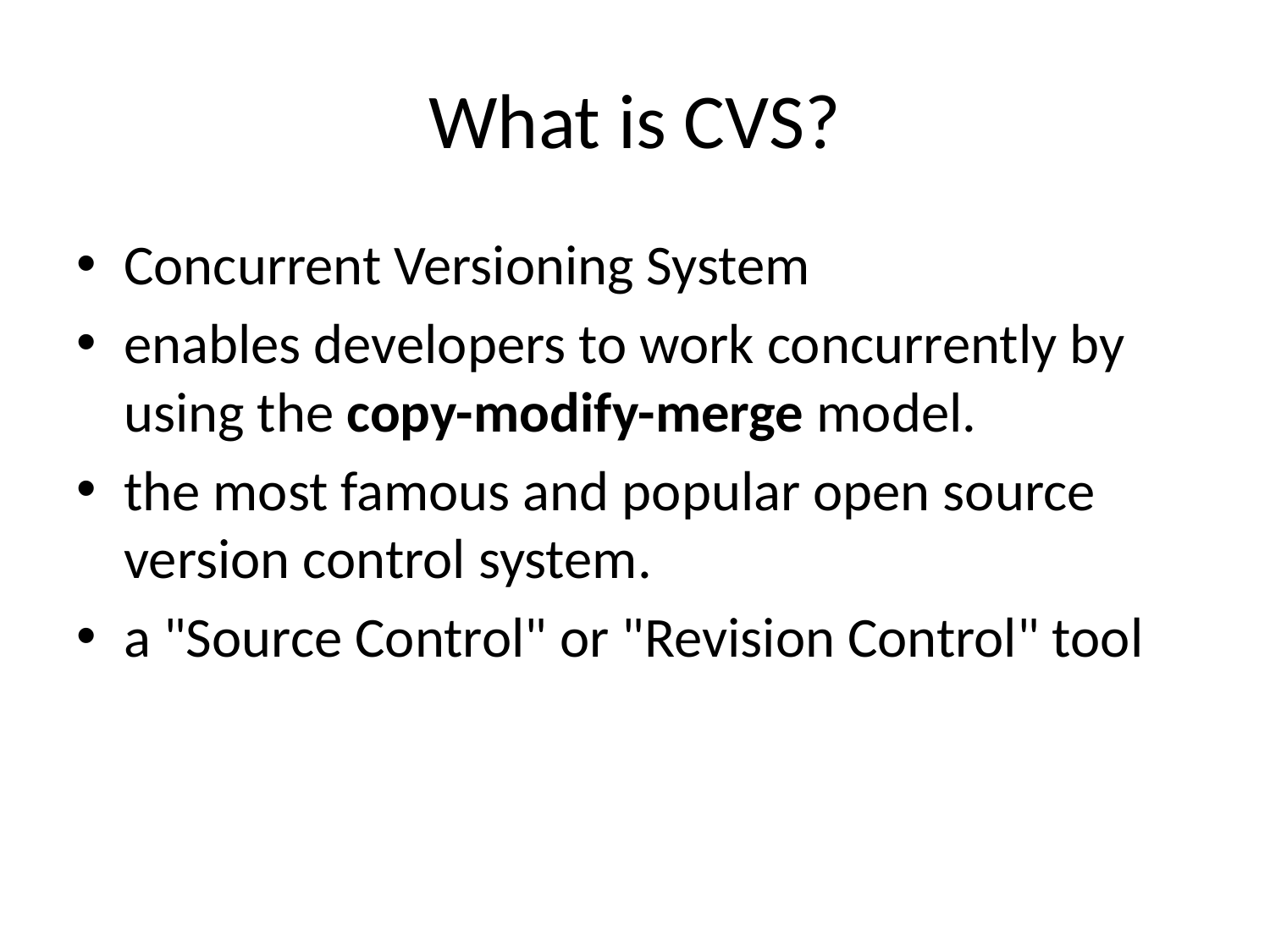

# What is CVS?
Concurrent Versioning System
enables developers to work concurrently by using the copy-modify-merge model.
the most famous and popular open source version control system.
a "Source Control" or "Revision Control" tool